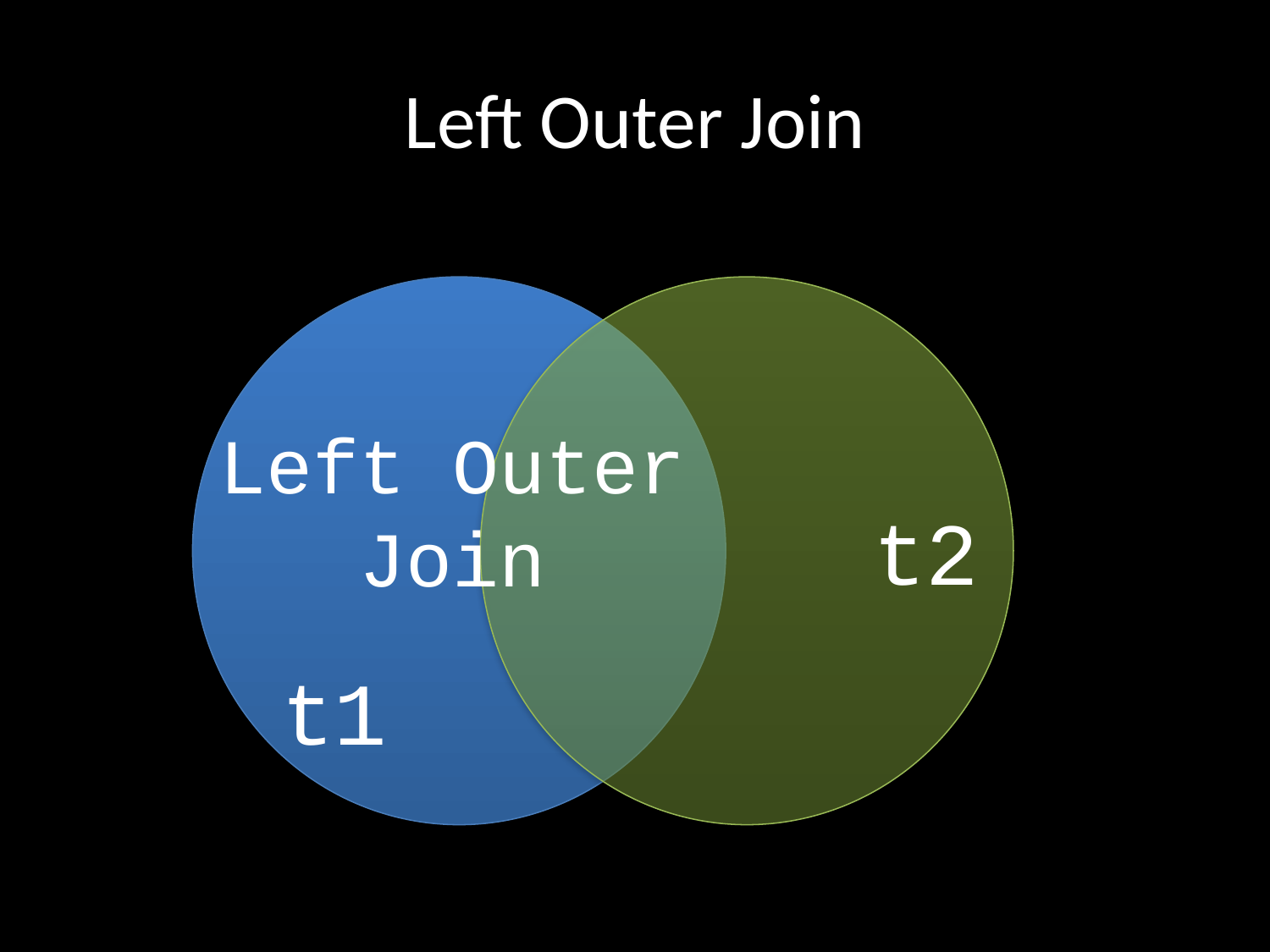

# Left Outer Join

Left Outer Join
t2
t1